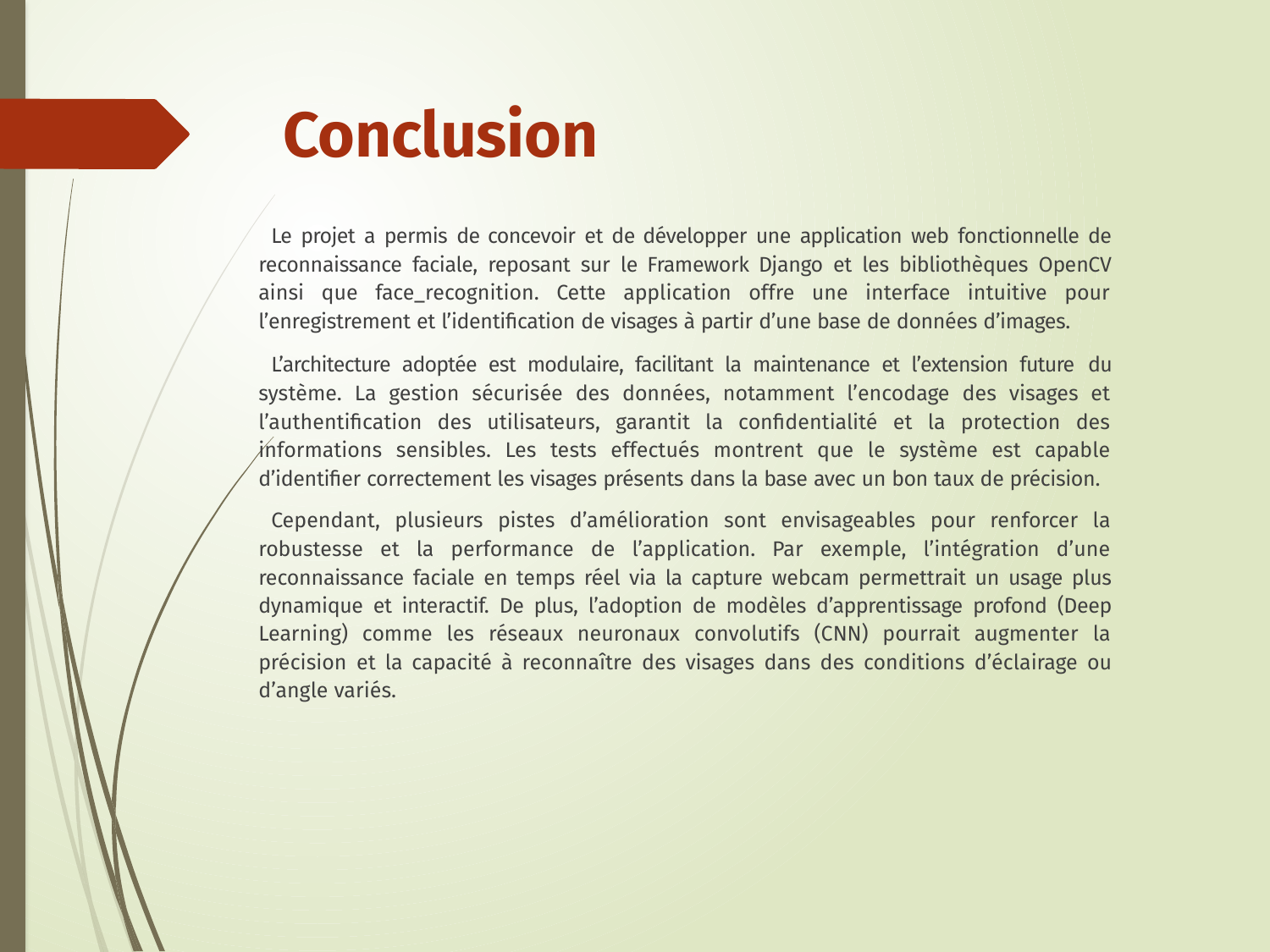

# Conclusion
Le projet a permis de concevoir et de développer une application web fonctionnelle de reconnaissance faciale, reposant sur le Framework Django et les bibliothèques OpenCV ainsi que face_recognition. Cette application offre une interface intuitive pour l’enregistrement et l’identification de visages à partir d’une base de données d’images.
L’architecture adoptée est modulaire, facilitant la maintenance et l’extension future du système. La gestion sécurisée des données, notamment l’encodage des visages et l’authentification des utilisateurs, garantit la confidentialité et la protection des informations sensibles. Les tests effectués montrent que le système est capable d’identifier correctement les visages présents dans la base avec un bon taux de précision.
Cependant, plusieurs pistes d’amélioration sont envisageables pour renforcer la robustesse et la performance de l’application. Par exemple, l’intégration d’une reconnaissance faciale en temps réel via la capture webcam permettrait un usage plus dynamique et interactif. De plus, l’adoption de modèles d’apprentissage profond (Deep Learning) comme les réseaux neuronaux convolutifs (CNN) pourrait augmenter la précision et la capacité à reconnaître des visages dans des conditions d’éclairage ou d’angle variés.